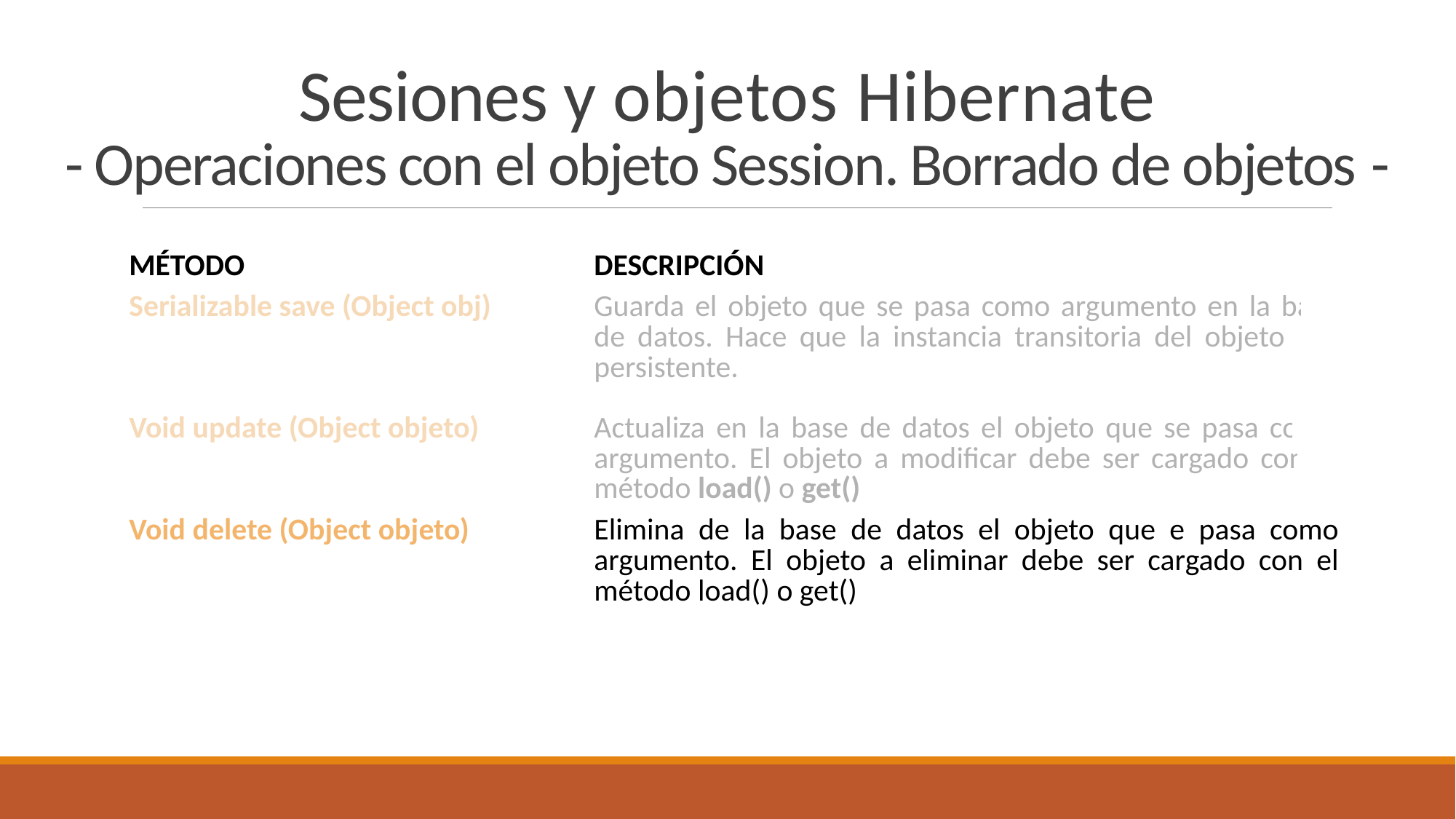

# Sesiones y objetos Hibernate - Operaciones con el objeto Session. Borrado de objetos -
| MÉTODO | DESCRIPCIÓN |
| --- | --- |
| Serializable save (Object obj) | Guarda el objeto que se pasa como argumento en la base de datos. Hace que la instancia transitoria del objeto sea persistente. |
| Void update (Object objeto) | Actualiza en la base de datos el objeto que se pasa como argumento. El objeto a modificar debe ser cargado con el método load() o get() |
| Void delete (Object objeto) | Elimina de la base de datos el objeto que e pasa como argumento. El objeto a eliminar debe ser cargado con el método load() o get() |